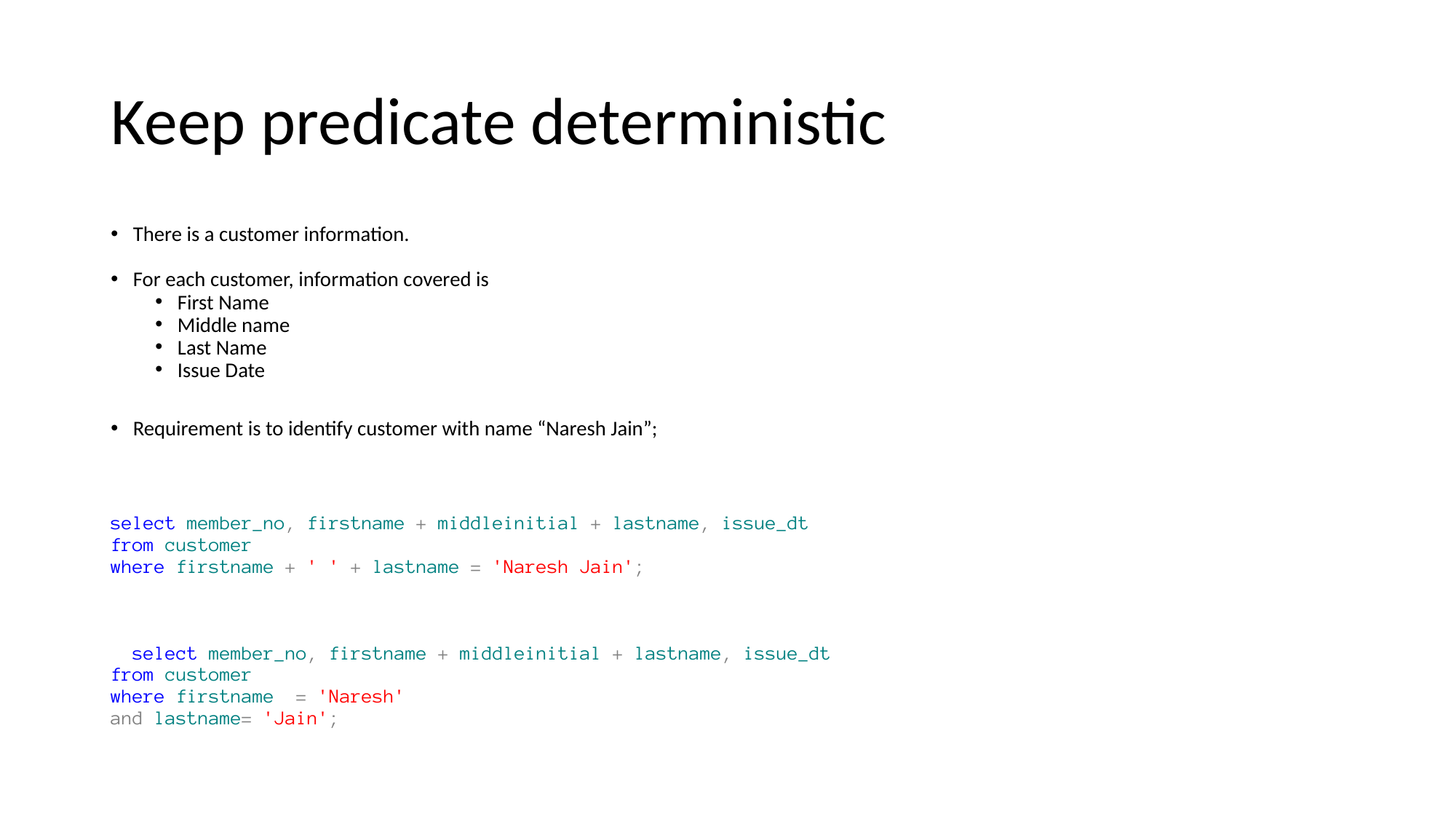

# Keep predicate deterministic
There is a customer information.

For each customer, information covered is
First Name
Middle name
Last Name
Issue Date

Requirement is to identify customer with name “Naresh Jain”;

select member_no, firstname + middleinitial + lastname, issue_dt
from customer
where firstname + ' ' + lastname = 'Naresh Jain';

  select member_no, firstname + middleinitial + lastname, issue_dt
from customer
where firstname  = 'Naresh'
and lastname= 'Jain';